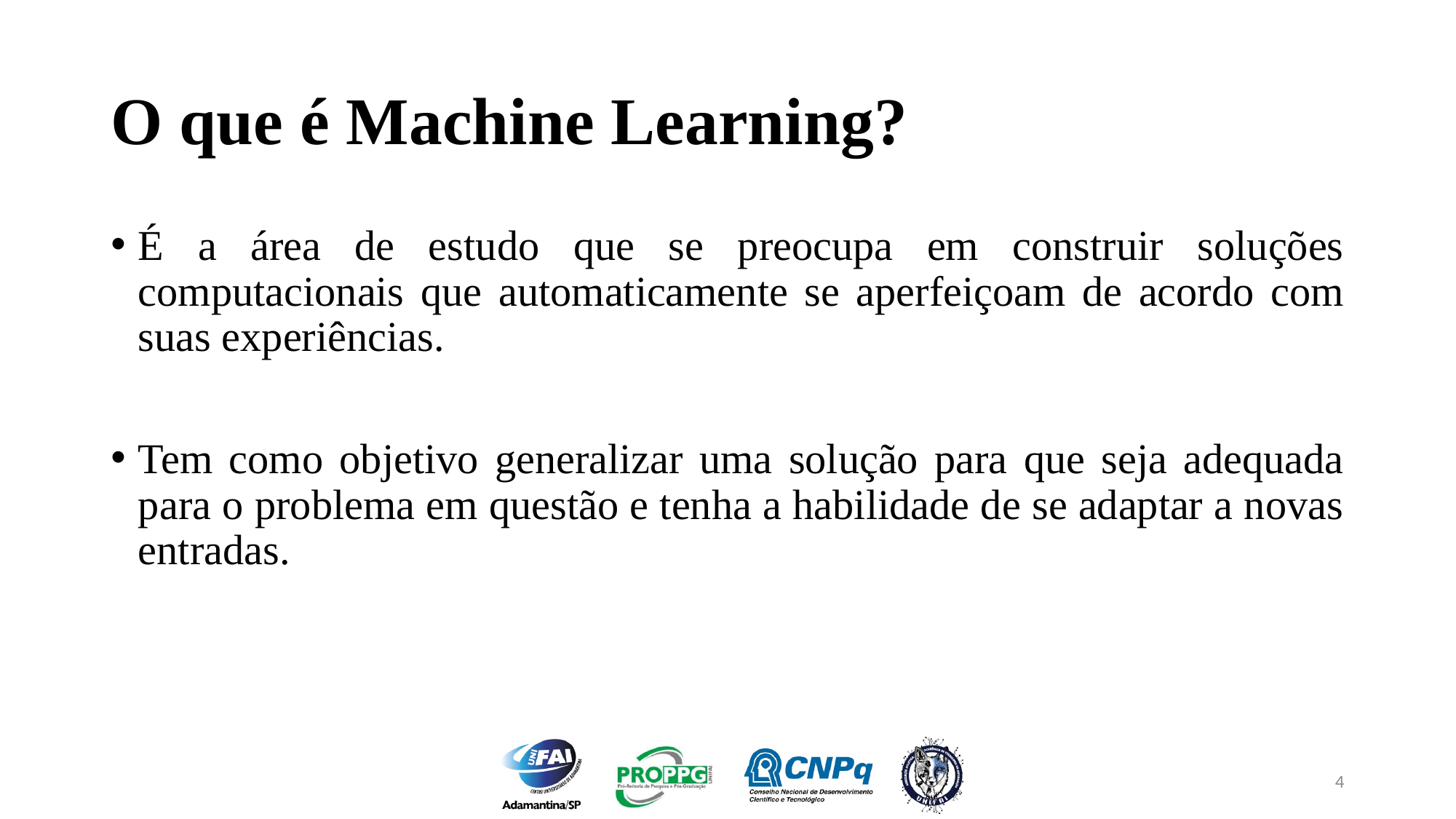

# O que é Machine Learning?
É a área de estudo que se preocupa em construir soluções computacionais que automaticamente se aperfeiçoam de acordo com suas experiências.

Tem como objetivo generalizar uma solução para que seja adequada para o problema em questão e tenha a habilidade de se adaptar a novas entradas.

4